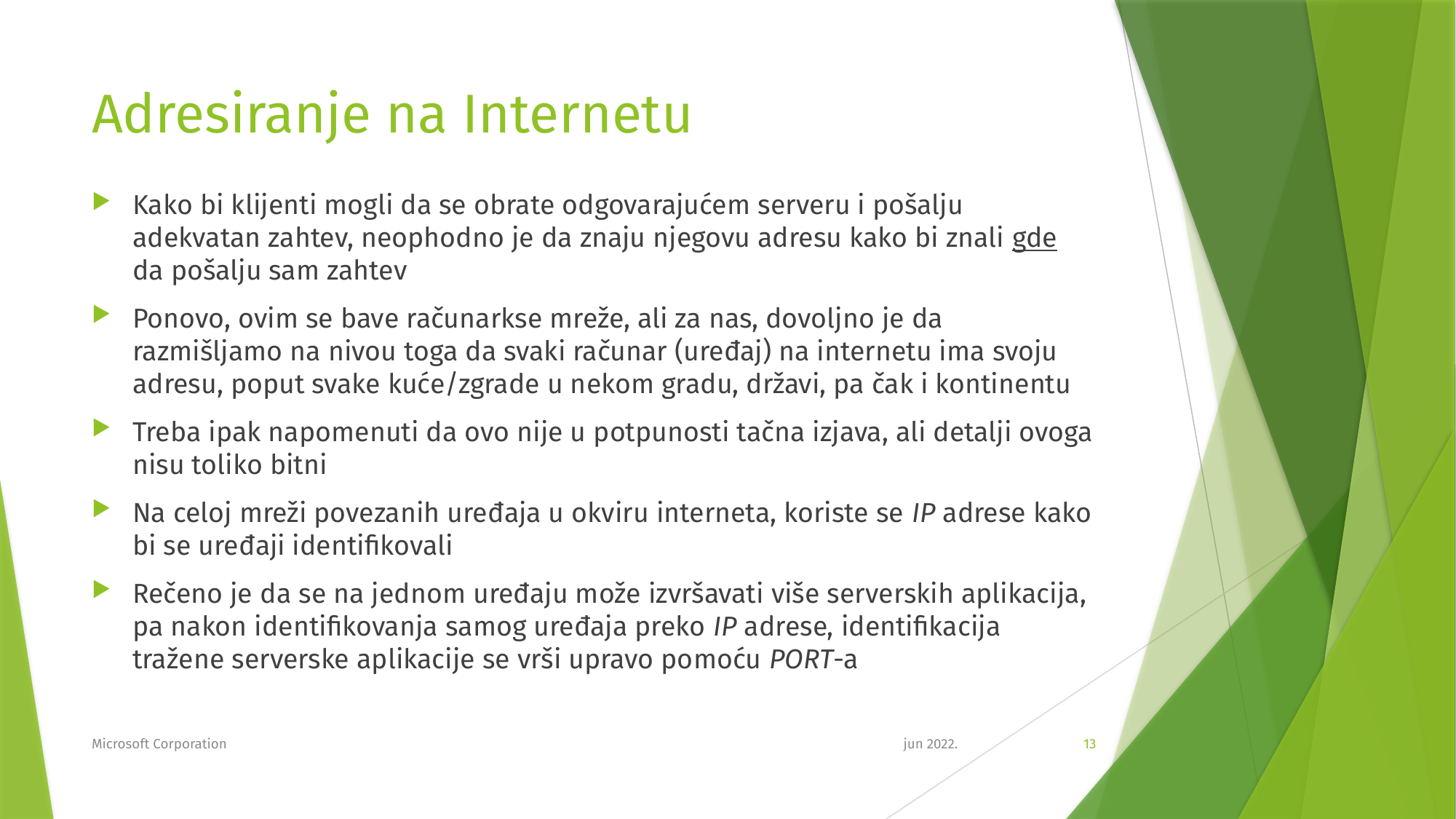

# Adresiranje na Internetu
Kako bi klijenti mogli da se obrate odgovarajućem serveru i pošalju adekvatan zahtev, neophodno je da znaju njegovu adresu kako bi znali gde da pošalju sam zahtev
Ponovo, ovim se bave računarkse mreže, ali za nas, dovoljno je da razmišljamo na nivou toga da svaki računar (uređaj) na internetu ima svoju adresu, poput svake kuće/zgrade u nekom gradu, državi, pa čak i kontinentu
Treba ipak napomenuti da ovo nije u potpunosti tačna izjava, ali detalji ovoga nisu toliko bitni
Na celoj mreži povezanih uređaja u okviru interneta, koriste se IP adrese kako bi se uređaji identifikovali
Rečeno je da se na jednom uređaju može izvršavati više serverskih aplikacija, pa nakon identifikovanja samog uređaja preko IP adrese, identifikacija tražene serverske aplikacije se vrši upravo pomoću PORT-a
Microsoft Corporation
jun 2022.
13